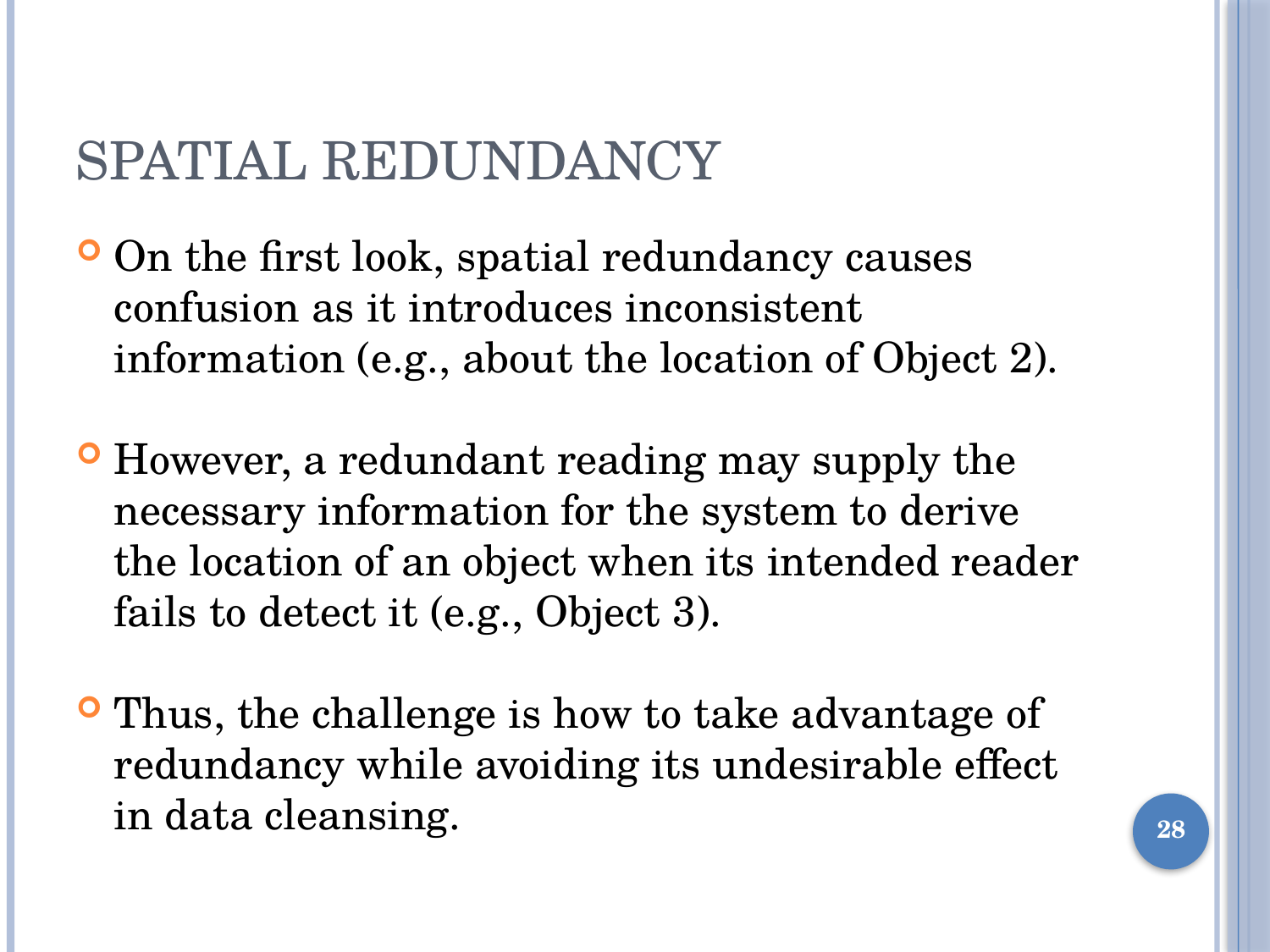

Spatial Redundancy
On the first look, spatial redundancy causes confusion as it introduces inconsistent information (e.g., about the location of Object 2).

However, a redundant reading may supply the necessary information for the system to derive the location of an object when its intended reader fails to detect it (e.g., Object 3).

Thus, the challenge is how to take advantage of redundancy while avoiding its undesirable effect in data cleansing.
28